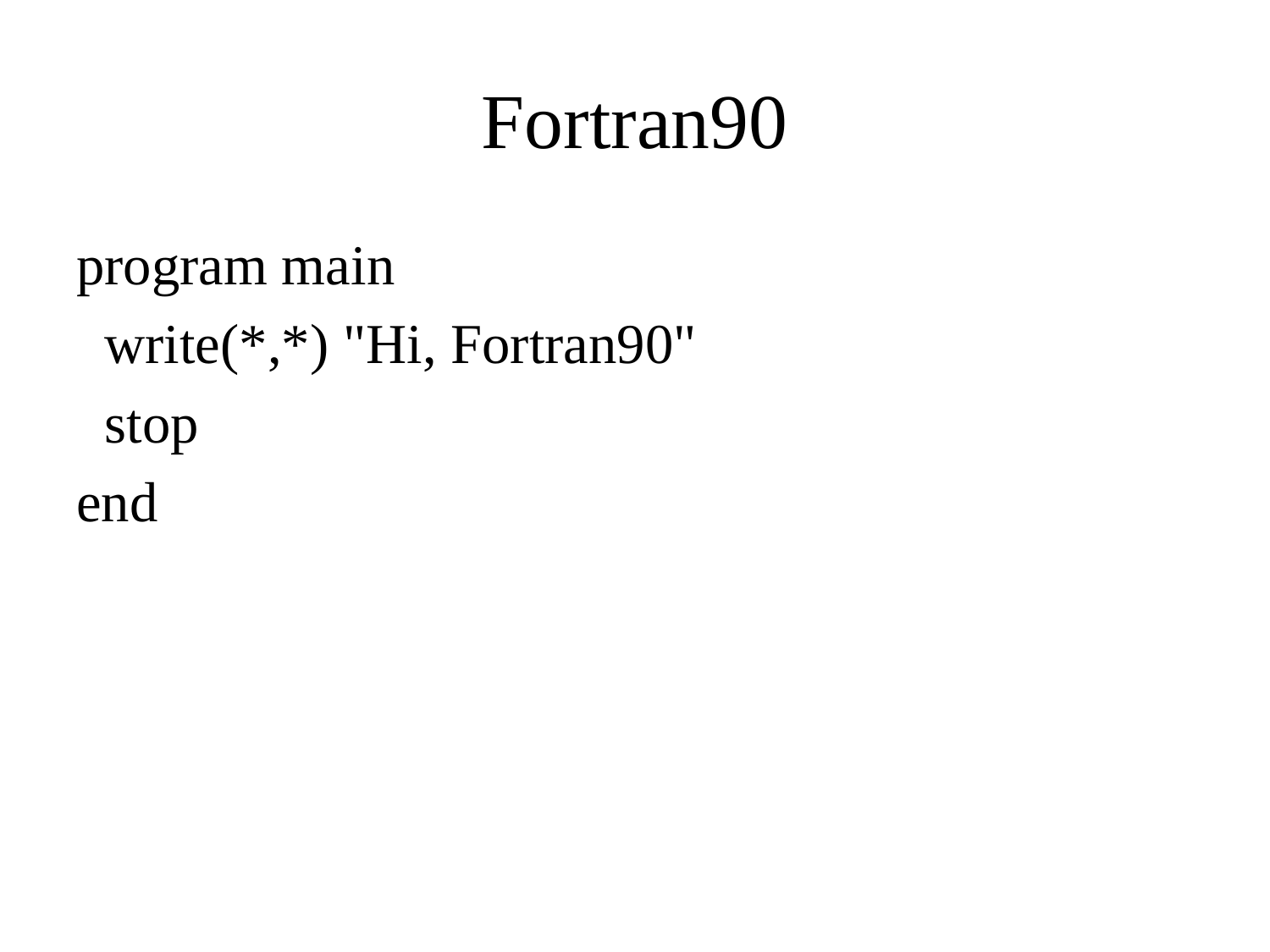

# Fortran90
program main
  write(*,*) "Hi, Fortran90"
  stop
end